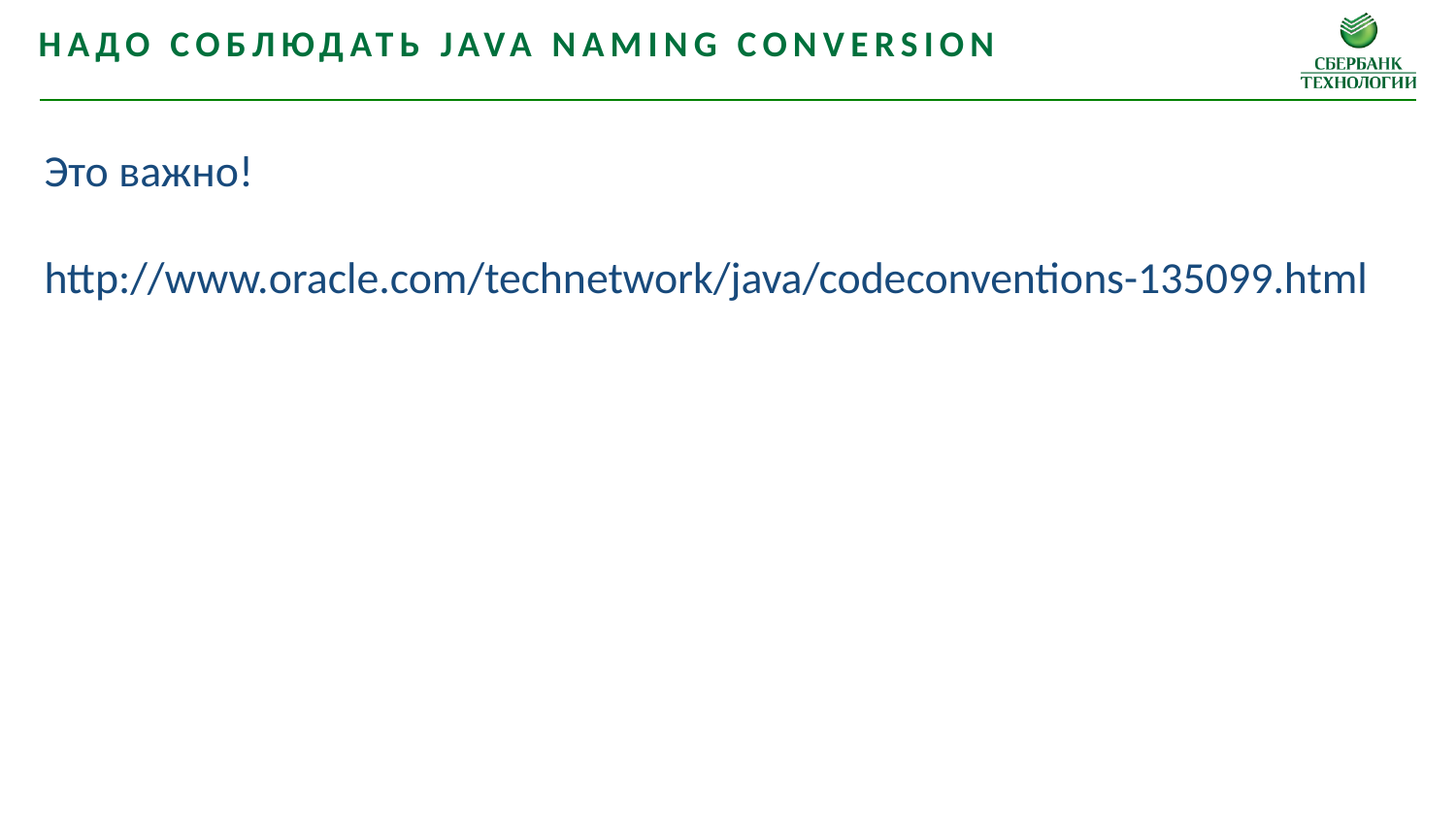

Надо соблюдать Java Naming conversion
Это важно!

http://www.oracle.com/technetwork/java/codeconventions-135099.html